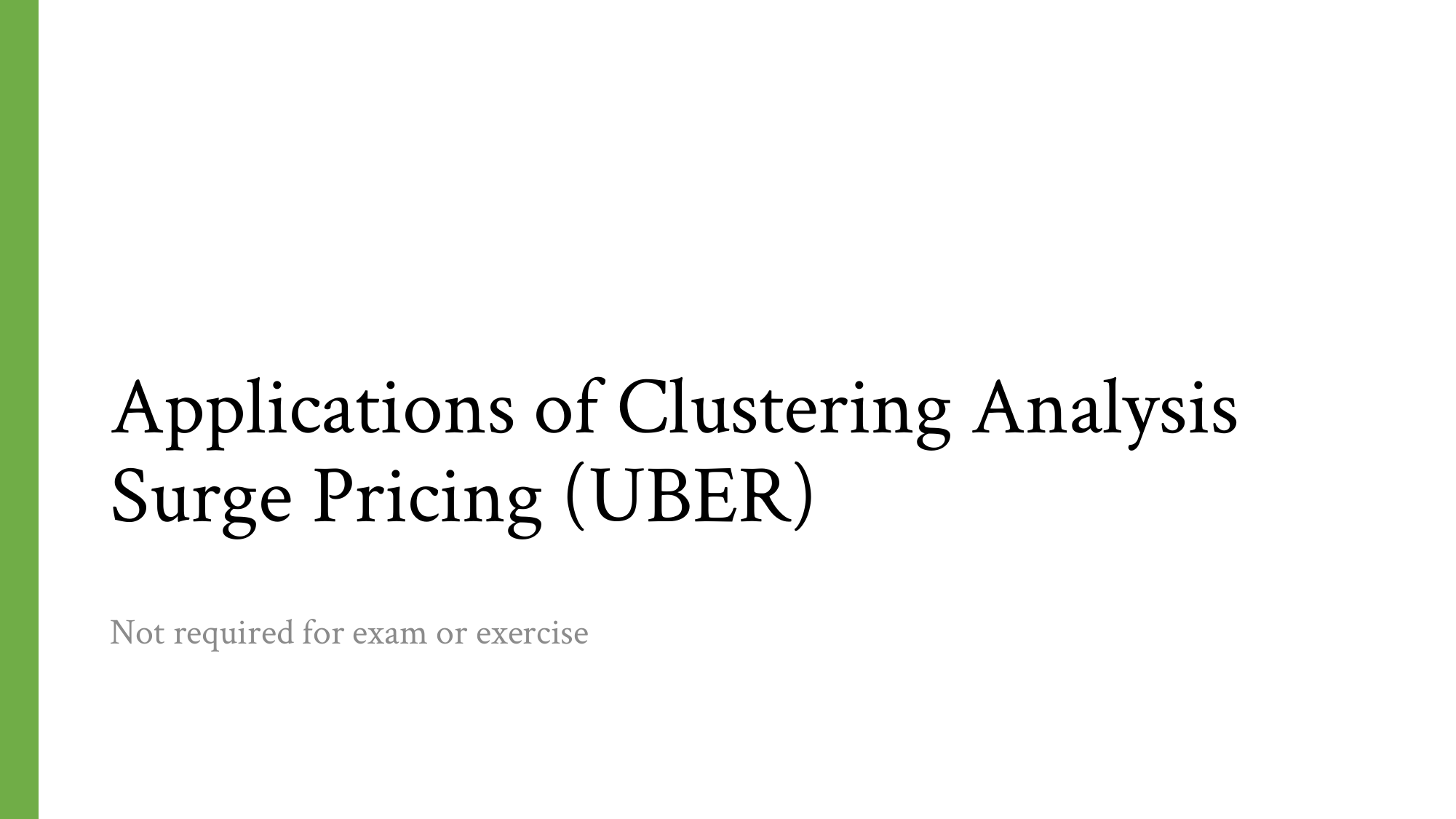

# Applications of Clustering Analysis Surge Pricing (UBER)

Not required for exam or exercise